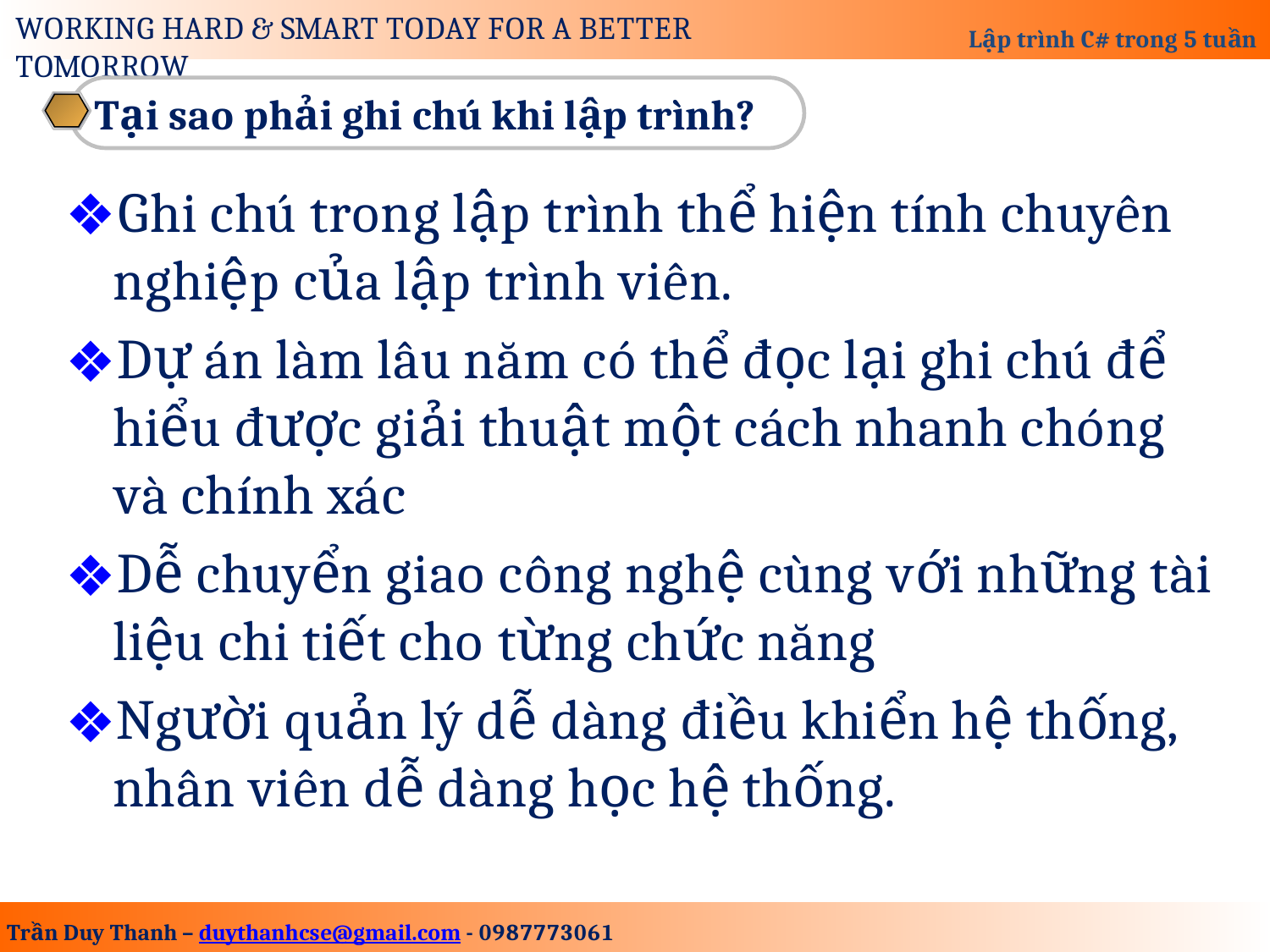

Tại sao phải ghi chú khi lập trình?

Ghi chú trong lập trình thể hiện tính chuyên nghiệp của lập trình viên.
Dự án làm lâu năm có thể đọc lại ghi chú để hiểu được giải thuật một cách nhanh chóng và chính xác
Dễ chuyển giao công nghệ cùng với những tài liệu chi tiết cho từng chức năng
Người quản lý dễ dàng điều khiển hệ thống, nhân viên dễ dàng học hệ thống.